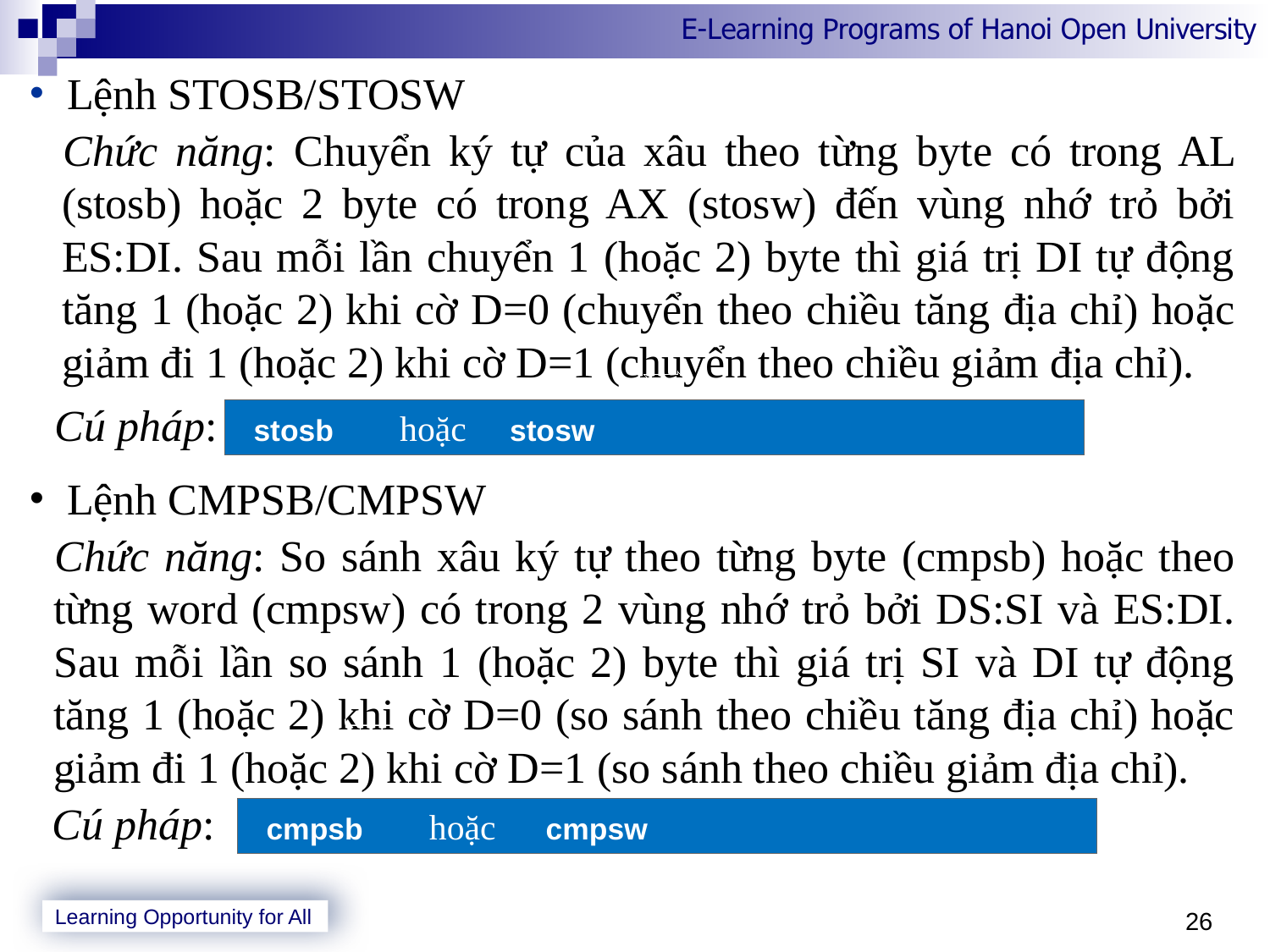

Lệnh STOSB/STOSW
Chức năng: Chuyển ký tự của xâu theo từng byte có trong AL (stosb) hoặc 2 byte có trong AX (stosw) đến vùng nhớ trỏ bởi ES:DI. Sau mỗi lần chuyển 1 (hoặc 2) byte thì giá trị DI tự động tăng 1 (hoặc 2) khi cờ D=0 (chuyển theo chiều tăng địa chỉ) hoặc giảm đi 1 (hoặc 2) khi cờ D=1 (chuyển theo chiều giảm địa chỉ).
Cú pháp:
  Lệnh CMPSB/CMPSW
Chức năng: So sánh xâu ký tự theo từng byte (cmpsb) hoặc theo từng word (cmpsw) có trong 2 vùng nhớ trỏ bởi DS:SI và ES:DI. Sau mỗi lần so sánh 1 (hoặc 2) byte thì giá trị SI và DI tự động tăng 1 (hoặc 2) khi cờ D=0 (so sánh theo chiều tăng địa chỉ) hoặc giảm đi 1 (hoặc 2) khi cờ D=1 (so sánh theo chiều giảm địa chỉ).
  Cú pháp:

  stosb         hoặc      stosw

  cmpsb         hoặc      cmpsw
26